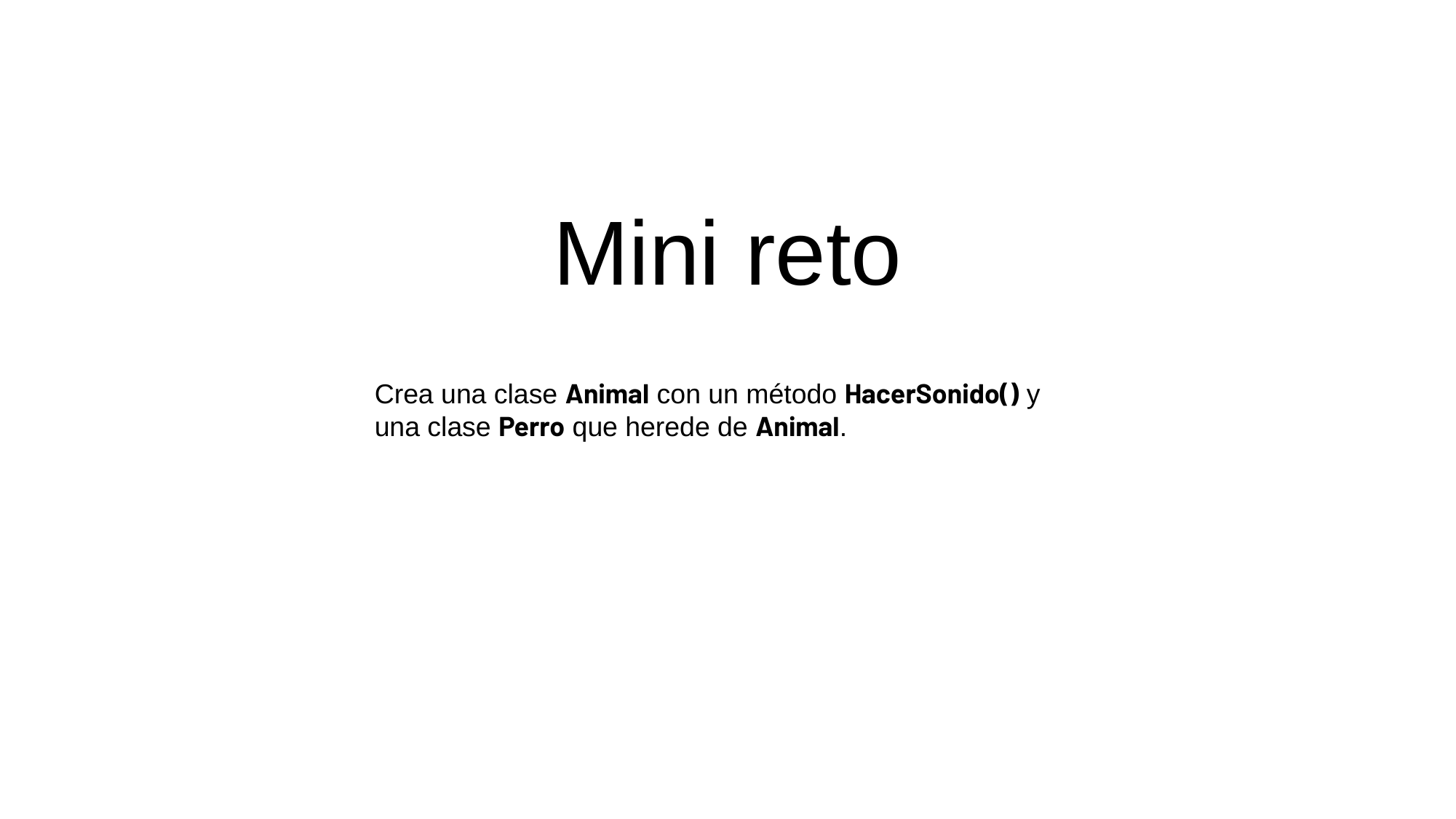

# Mini reto
Crea una clase Animal con un método HacerSonido() y una clase Perro que herede de Animal.